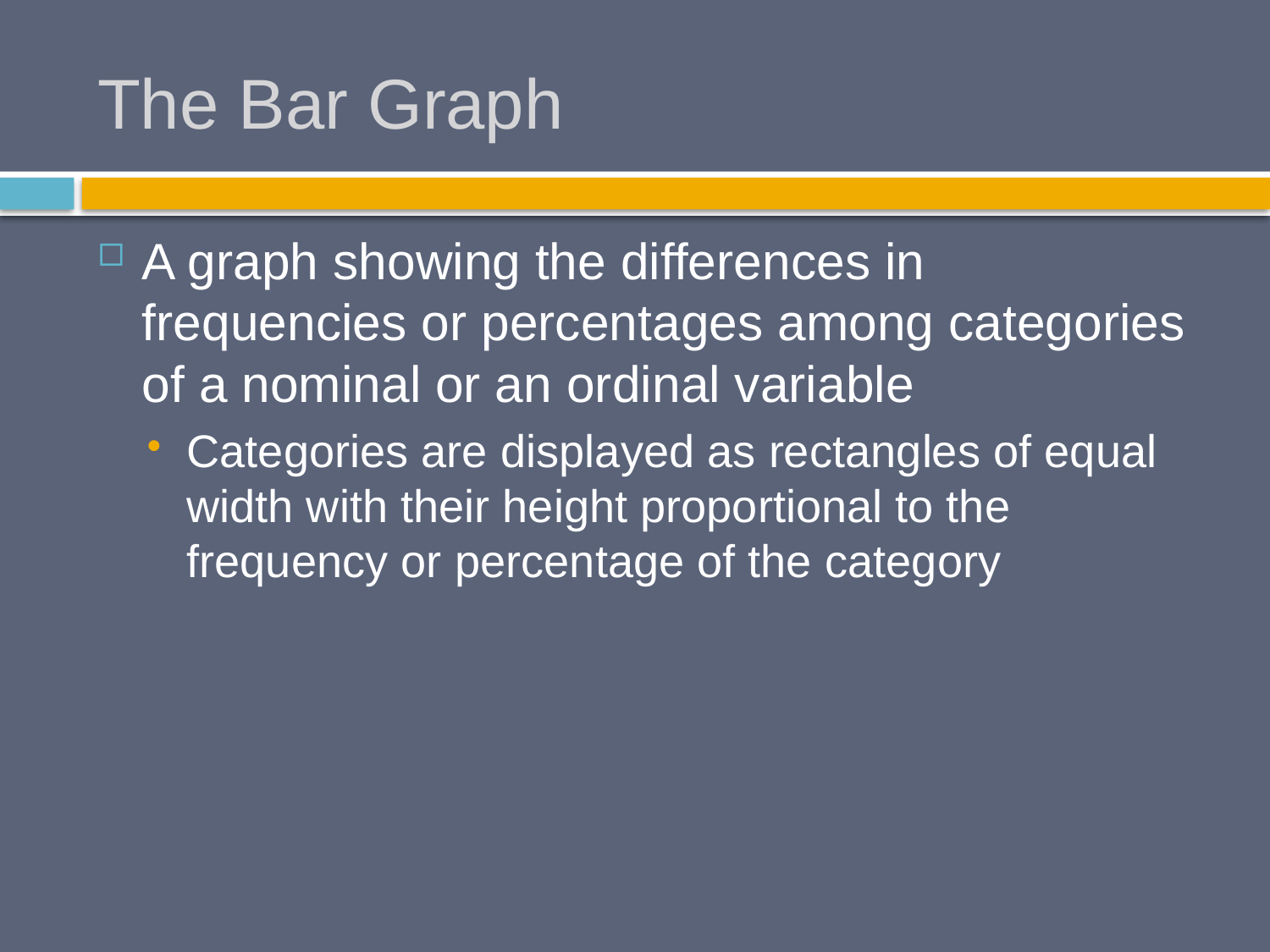

# The Bar Graph
A graph showing the differences in frequencies or percentages among categories of a nominal or an ordinal variable
Categories are displayed as rectangles of equal width with their height proportional to the frequency or percentage of the category